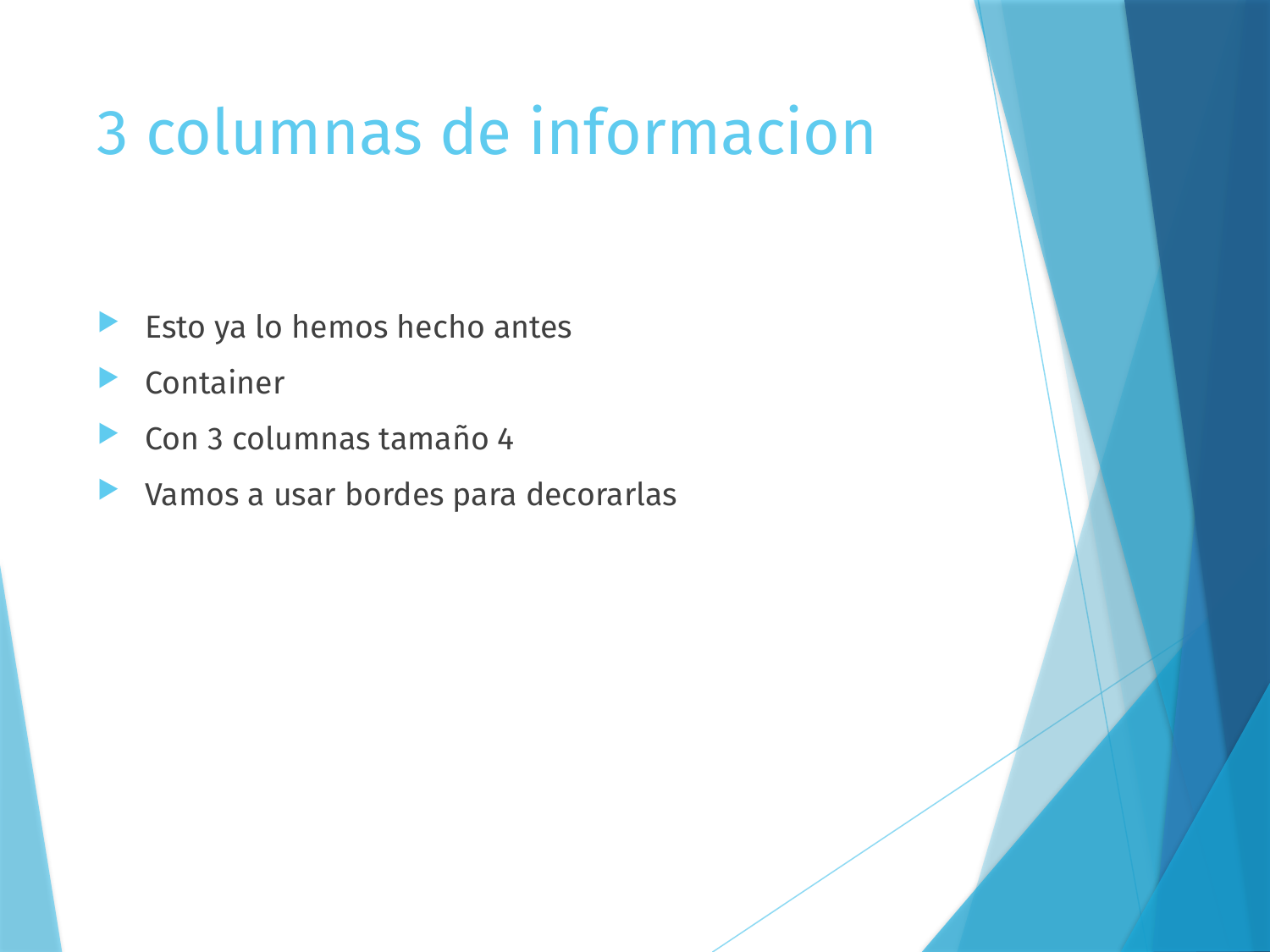

# 3 columnas de informacion
Esto ya lo hemos hecho antes
Container
Con 3 columnas tamaño 4
Vamos a usar bordes para decorarlas